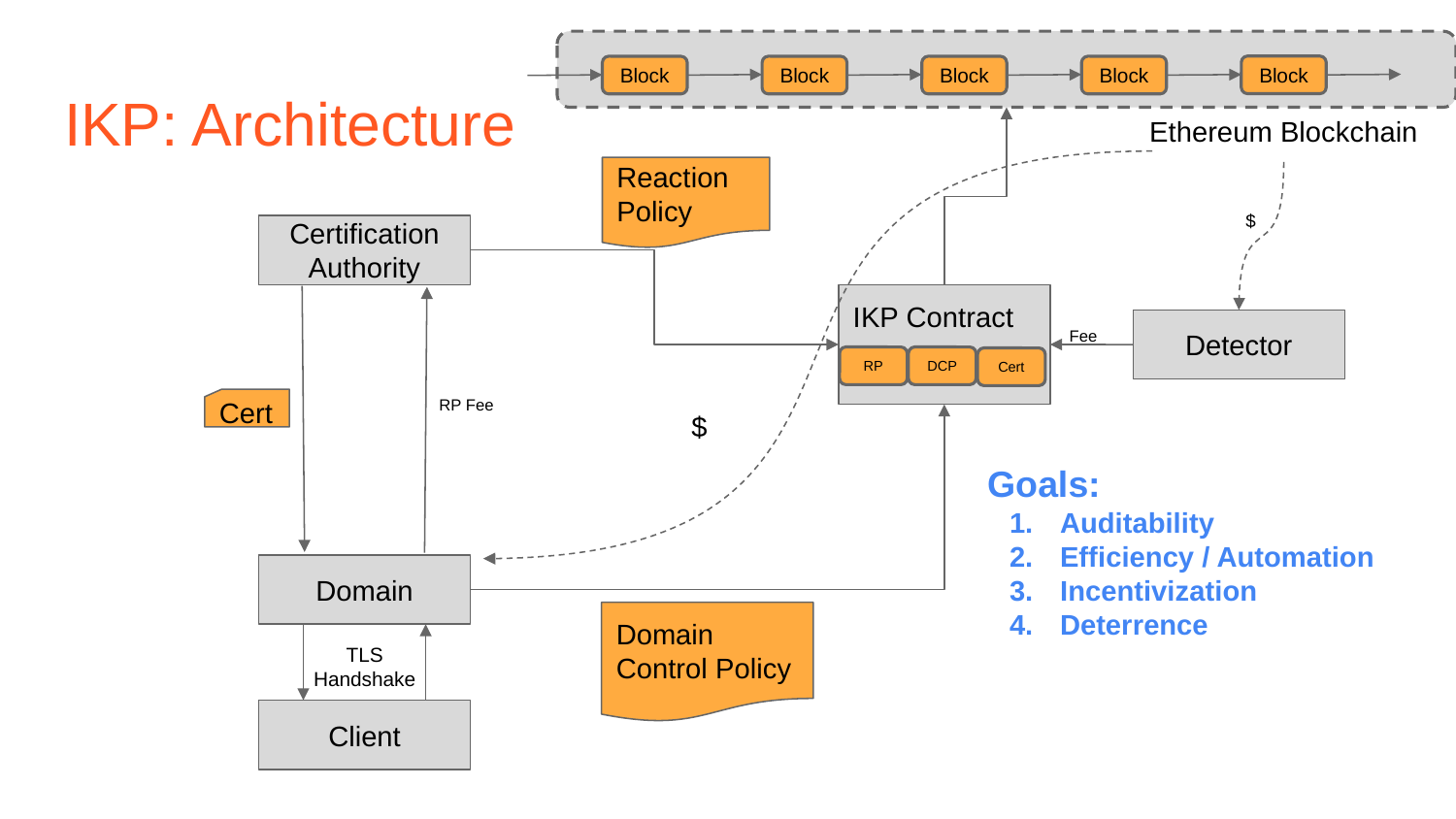

Block
Block
Block
Block
Block
# IKP: Architecture
Ethereum Blockchain
Reaction Policy
$
Certification Authority
IKP Contract
Detector
 Fee
RP
DCP
Cert
Cert
RP Fee
$

Goals:
Auditability
Efficiency / Automation
Incentivization
Deterrence
Domain
Domain Control Policy
TLS Handshake
Client